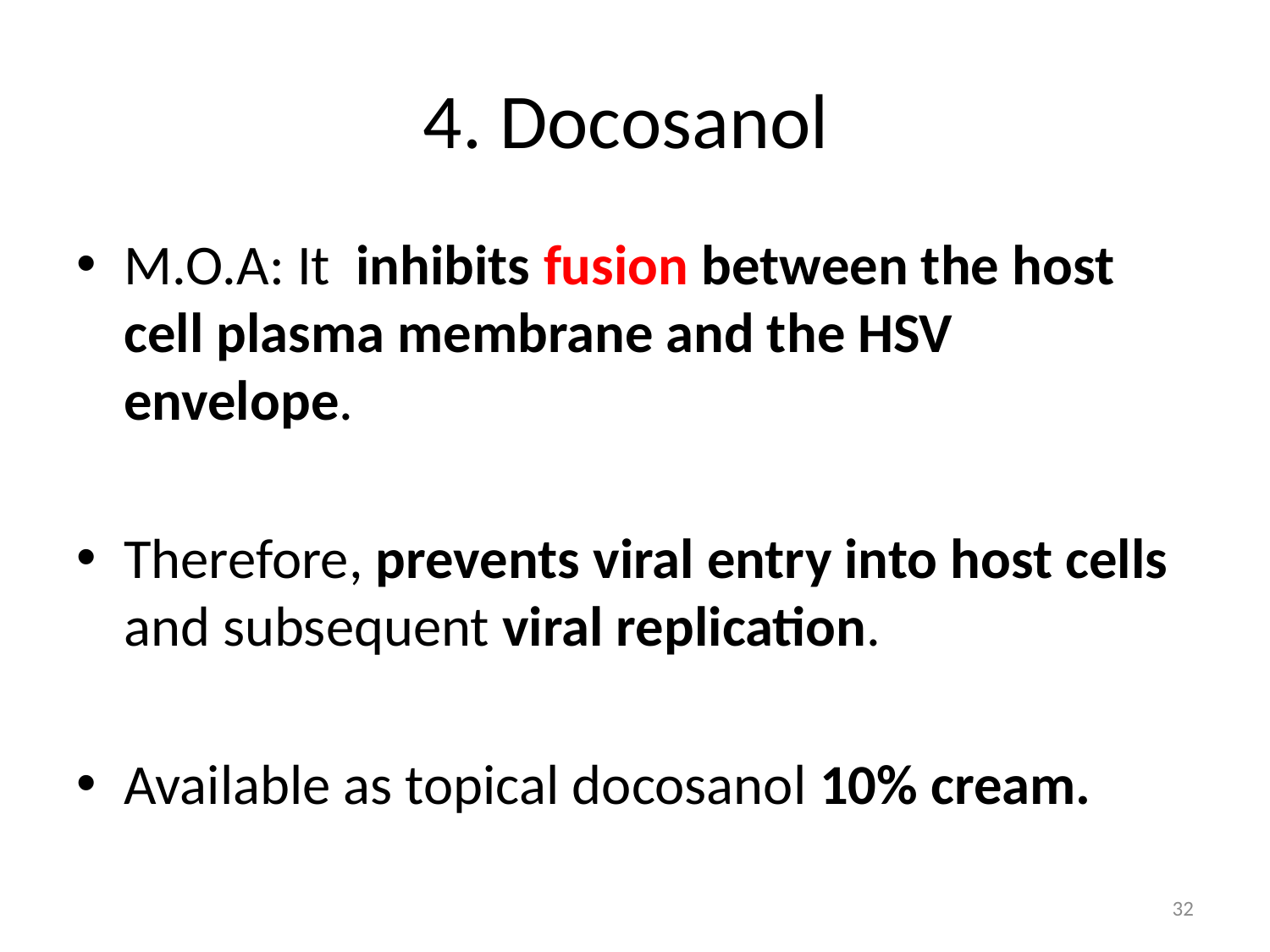

# 4. Docosanol
M.O.A: It  inhibits fusion between the host cell plasma membrane and the HSV envelope.

Therefore, prevents viral entry into host cells and subsequent viral replication.

Available as topical docosanol 10% cream.

32